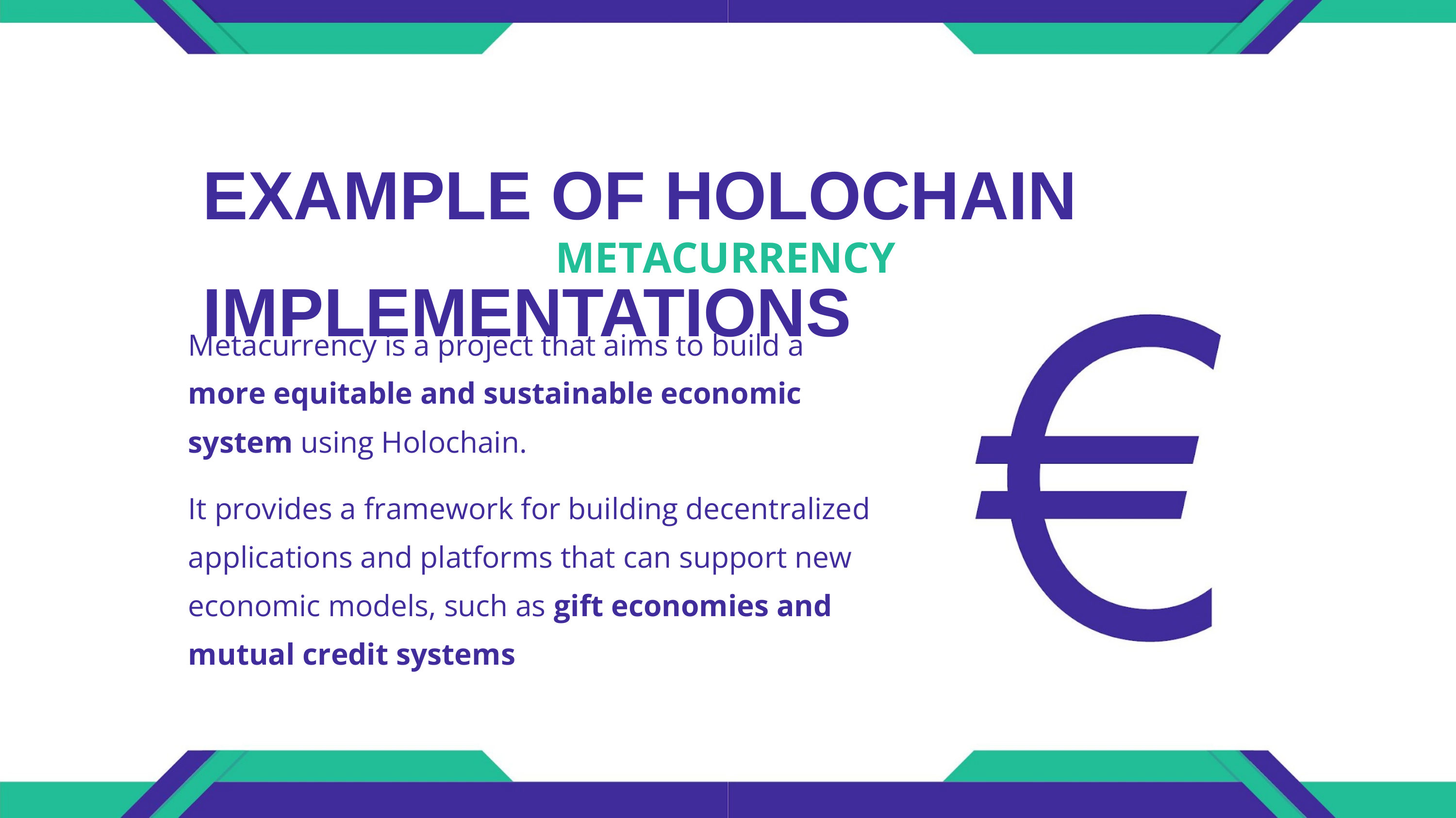

EXAMPLE OF HOLOCHAIN IMPLEMENTATIONS
METACURRENCY
Metacurrency is a project that aims to build a
more equitable and sustainable economic
system using Holochain.
It provides a framework for building decentralized
applications and platforms that can support new
economic models, such as gift economies and
mutual credit systems